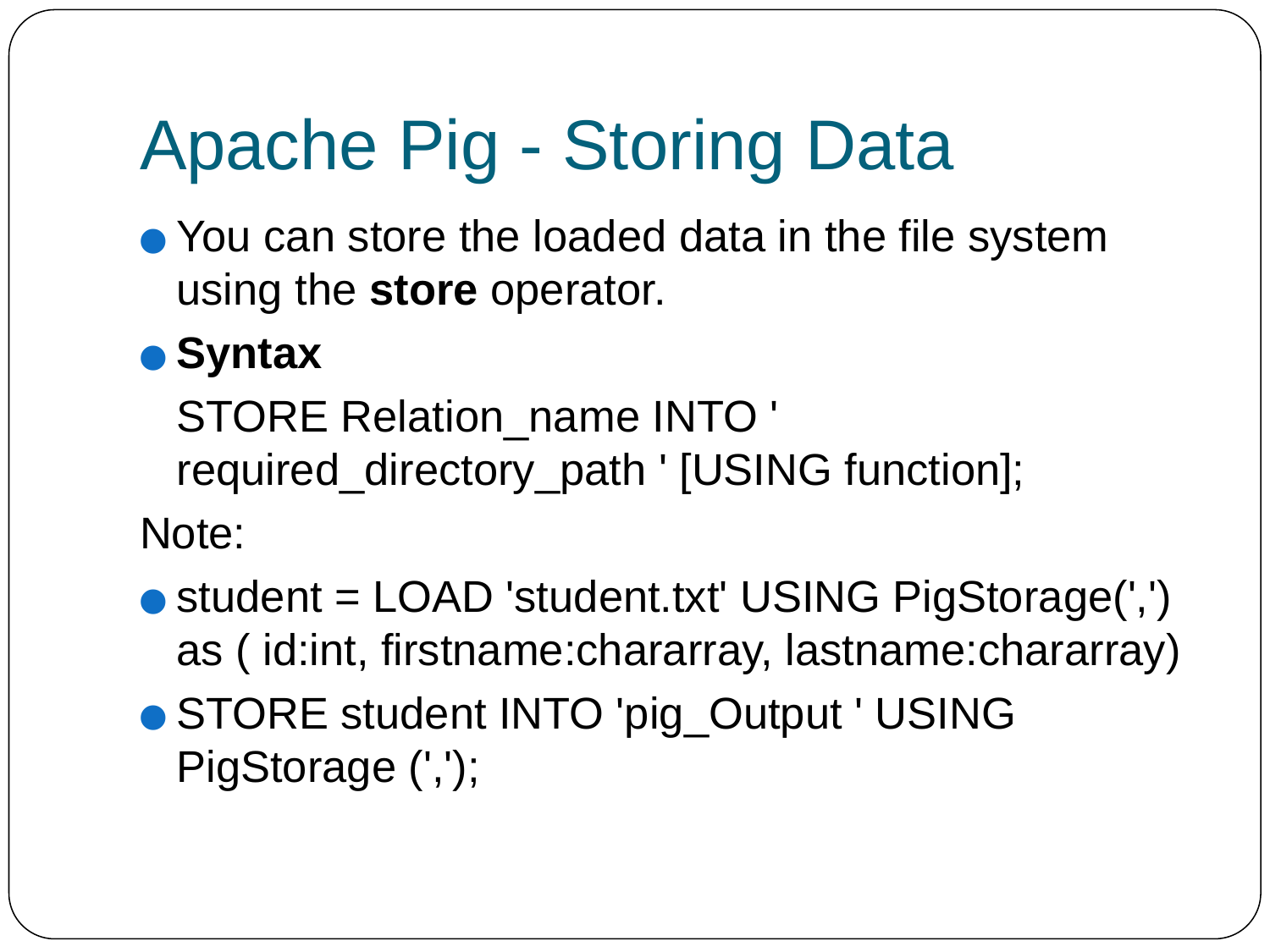

# Apache Pig - Storing Data
You can store the loaded data in the file system using the store operator.
Syntax
	STORE Relation_name INTO ' required_directory_path ' [USING function];
Note:
student = LOAD 'student.txt' USING PigStorage(',') as ( id:int, firstname:chararray, lastname:chararray)
STORE student INTO 'pig_Output ' USING PigStorage (',');